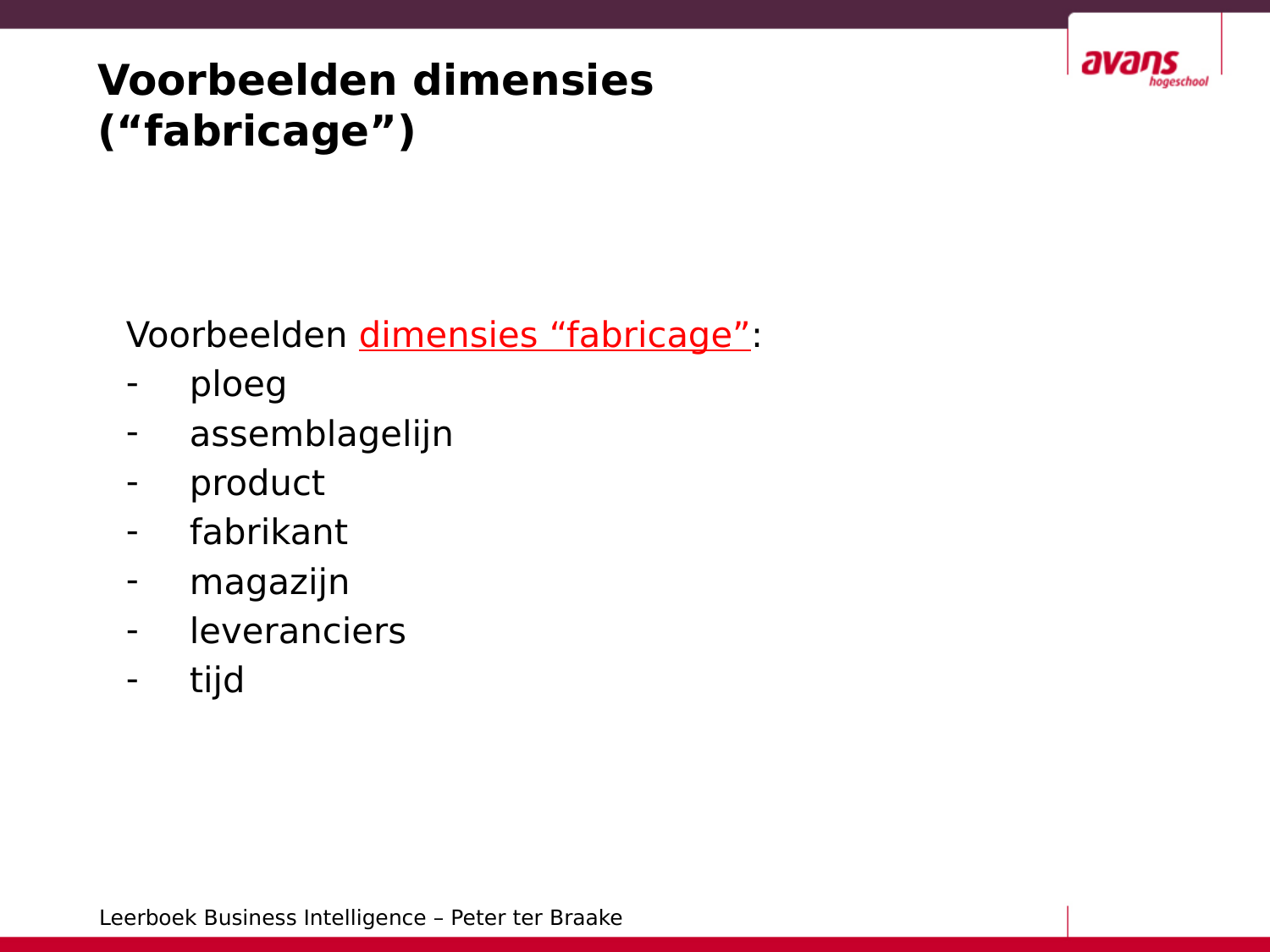

# Voorbeelden dimensies (“fabricage”)
Voorbeelden dimensies “fabricage”:
ploeg
assemblagelijn
product
fabrikant
magazijn
leveranciers
tijd
17